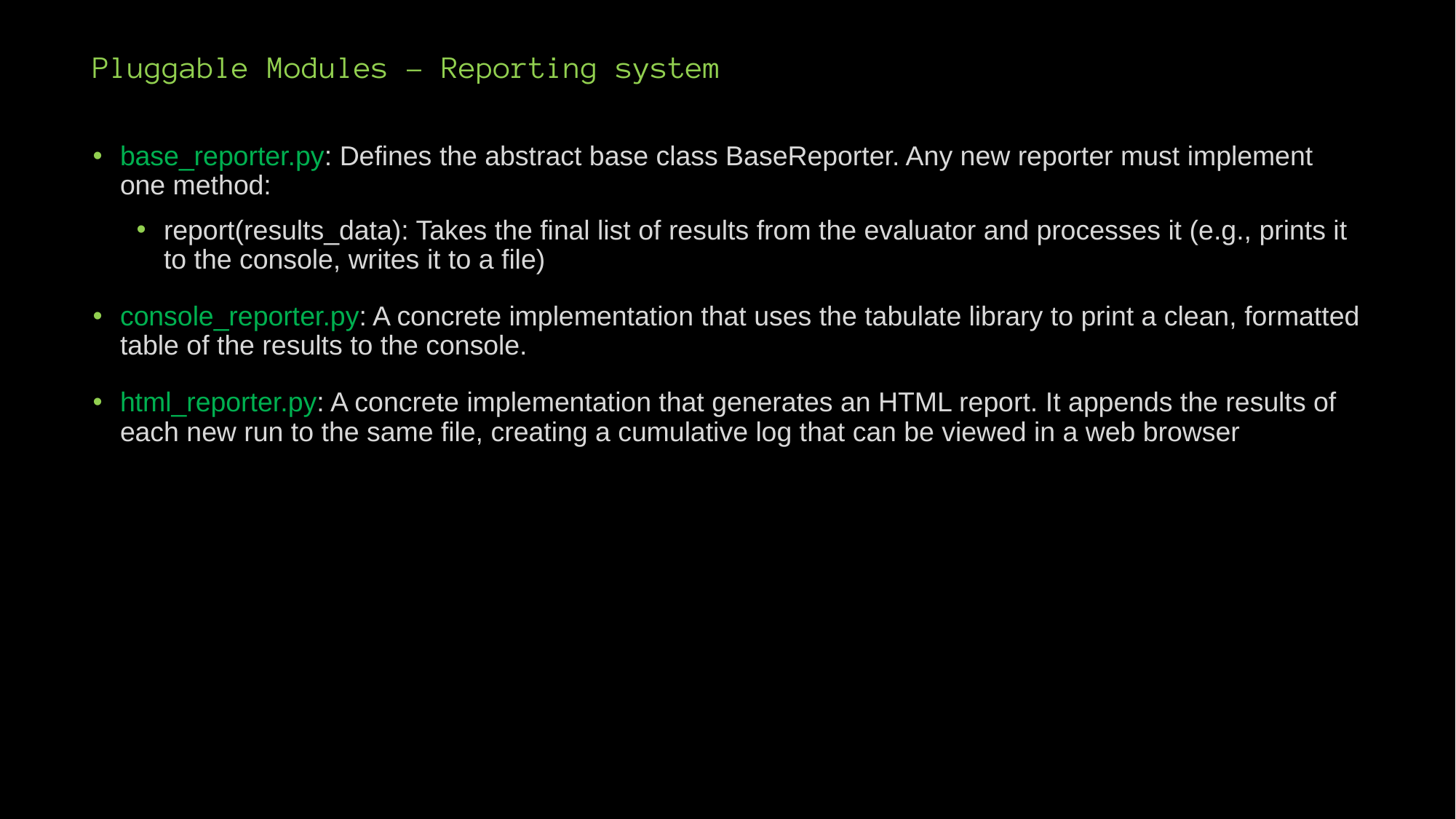

# Pluggable Modules – Reporting system
base_reporter.py: Defines the abstract base class BaseReporter. Any new reporter must implement one method:
report(results_data): Takes the final list of results from the evaluator and processes it (e.g., prints it to the console, writes it to a file)
console_reporter.py: A concrete implementation that uses the tabulate library to print a clean, formatted table of the results to the console.
html_reporter.py: A concrete implementation that generates an HTML report. It appends the results of each new run to the same file, creating a cumulative log that can be viewed in a web browser